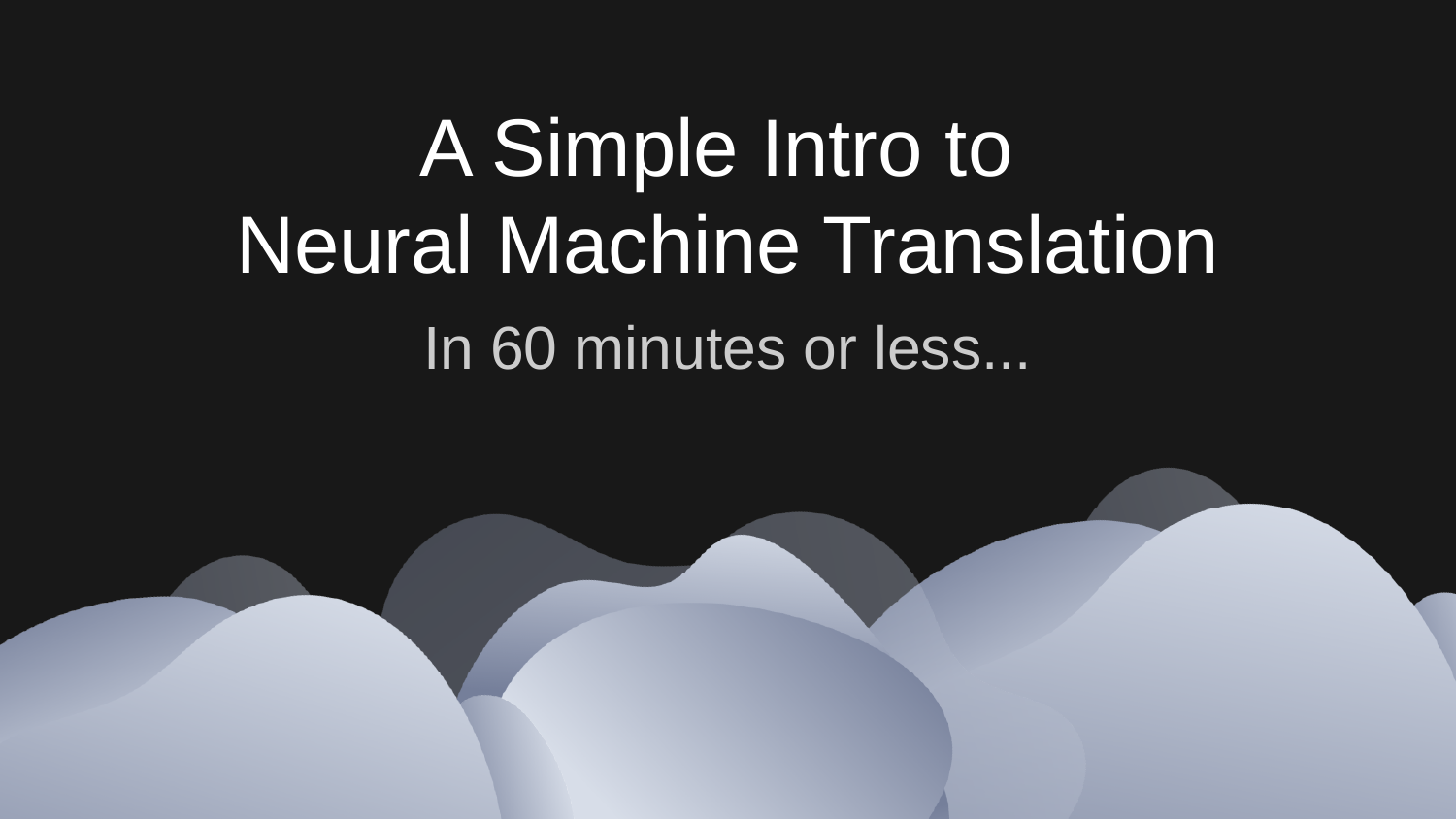

# A Simple Intro to
Neural Machine Translation
In 60 minutes or less...